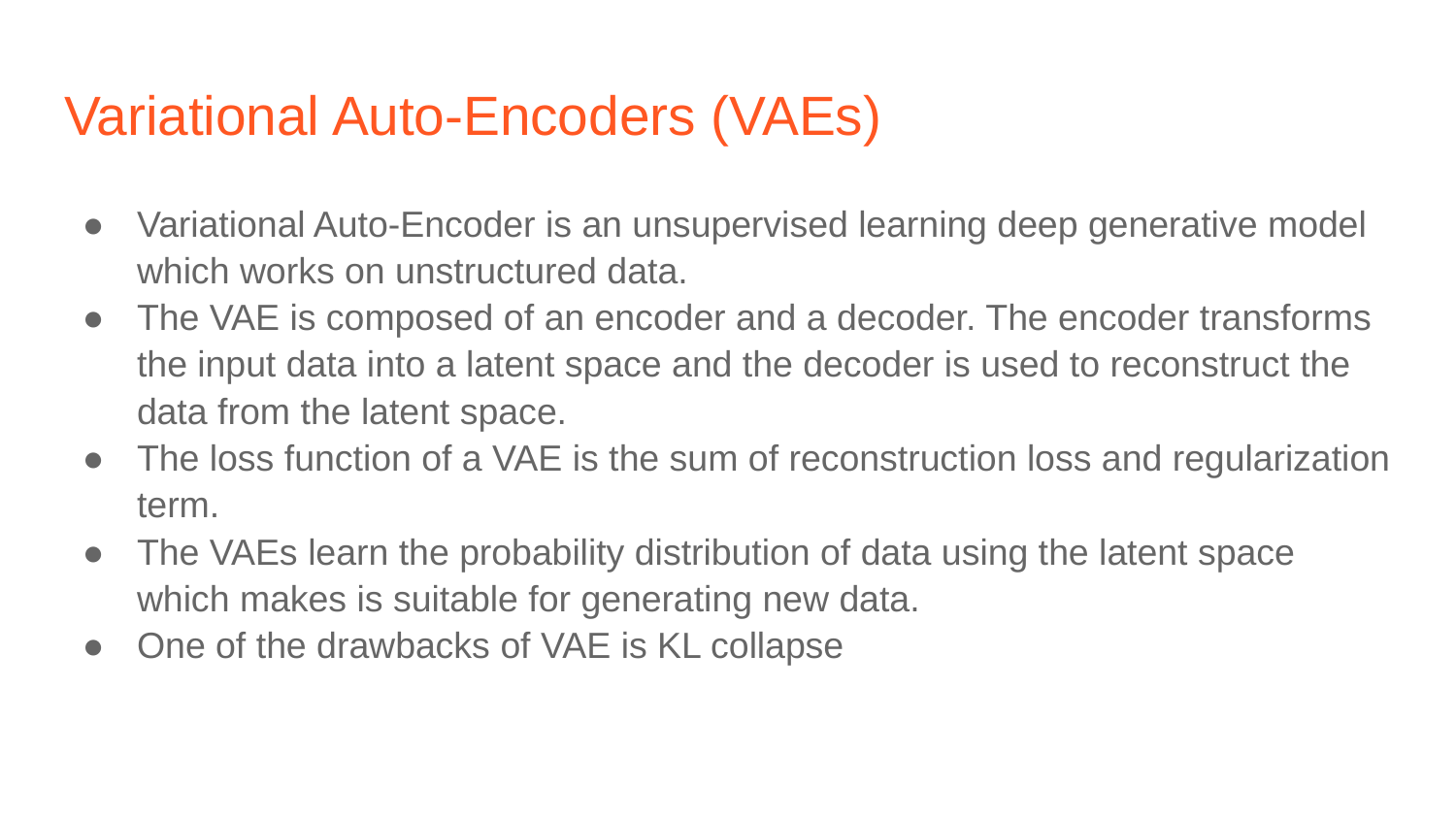

# Variational Auto-Encoders (VAEs)
Variational Auto-Encoder is an unsupervised learning deep generative model which works on unstructured data.
The VAE is composed of an encoder and a decoder. The encoder transforms the input data into a latent space and the decoder is used to reconstruct the data from the latent space.
The loss function of a VAE is the sum of reconstruction loss and regularization term.
The VAEs learn the probability distribution of data using the latent space which makes is suitable for generating new data.
One of the drawbacks of VAE is KL collapse